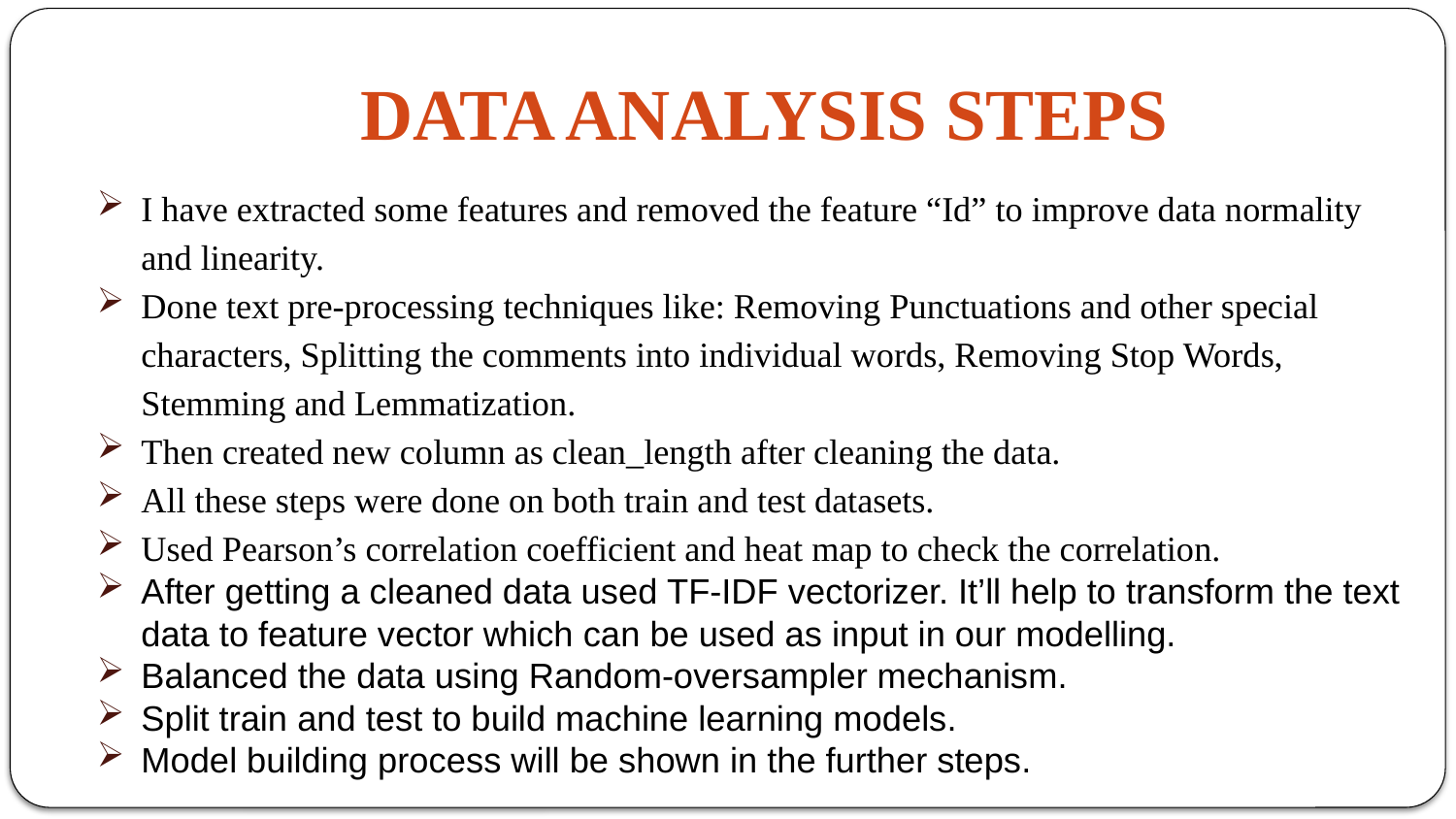

# DATA ANALYSIS STEPS
I have extracted some features and removed the feature “Id” to improve data normality and linearity.
Done text pre-processing techniques like: Removing Punctuations and other special characters, Splitting the comments into individual words, Removing Stop Words, Stemming and Lemmatization.
Then created new column as clean_length after cleaning the data.
All these steps were done on both train and test datasets.
Used Pearson’s correlation coefficient and heat map to check the correlation.
After getting a cleaned data used TF-IDF vectorizer. It’ll help to transform the text data to feature vector which can be used as input in our modelling.
Balanced the data using Random-oversampler mechanism.
Split train and test to build machine learning models.
Model building process will be shown in the further steps.